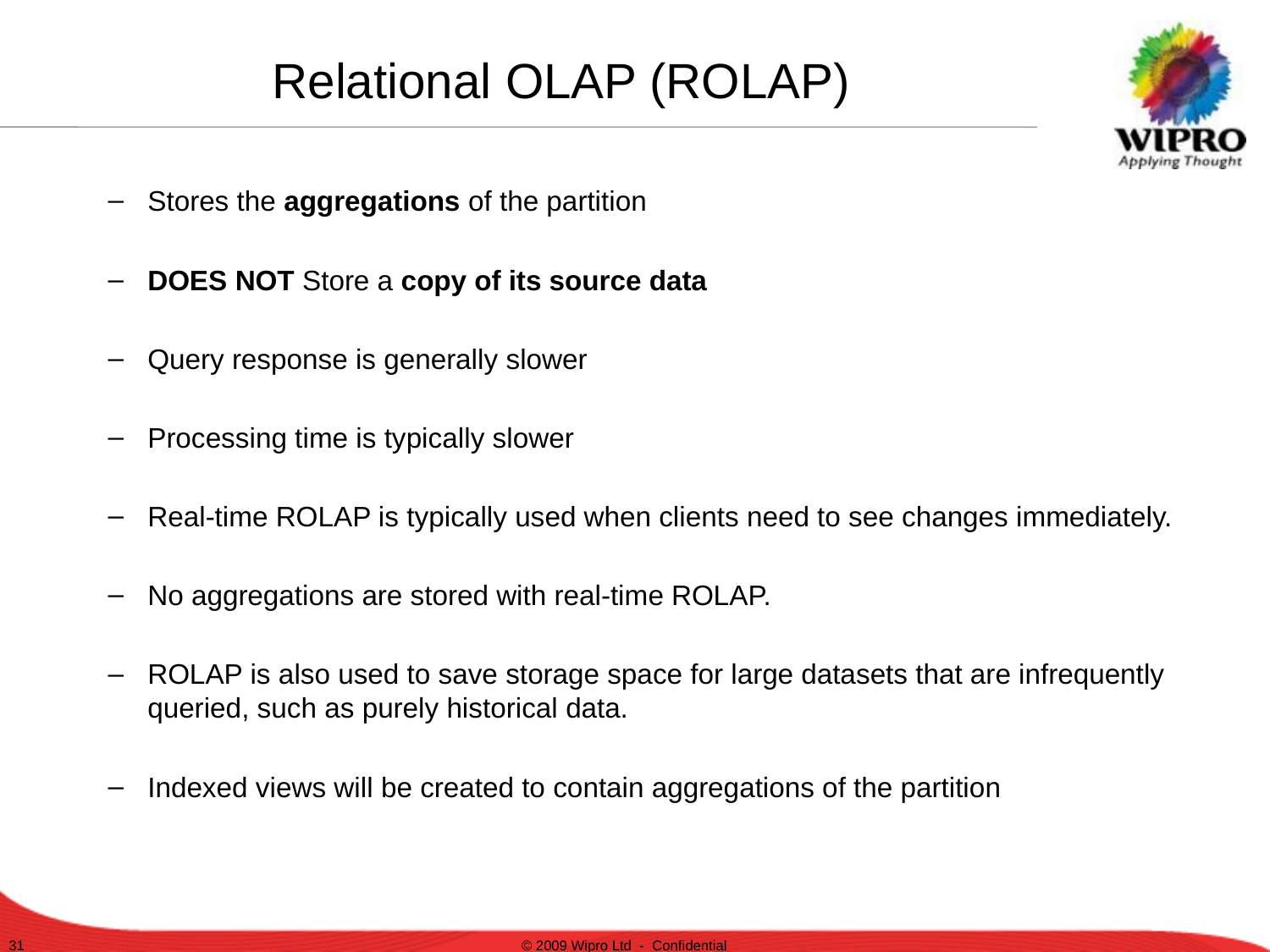

# Relational OLAP (ROLAP)

Stores the aggregations of the partition

DOES NOT Store a copy of its source data

Query response is generally slower

Processing time is typically slower

Real-time ROLAP is typically used when clients need to see changes immediately.

No aggregations are stored with real-time ROLAP.

ROLAP is also used to save storage space for large datasets that are infrequently queried, such as purely historical data.

Indexed views will be created to contain aggregations of the partition